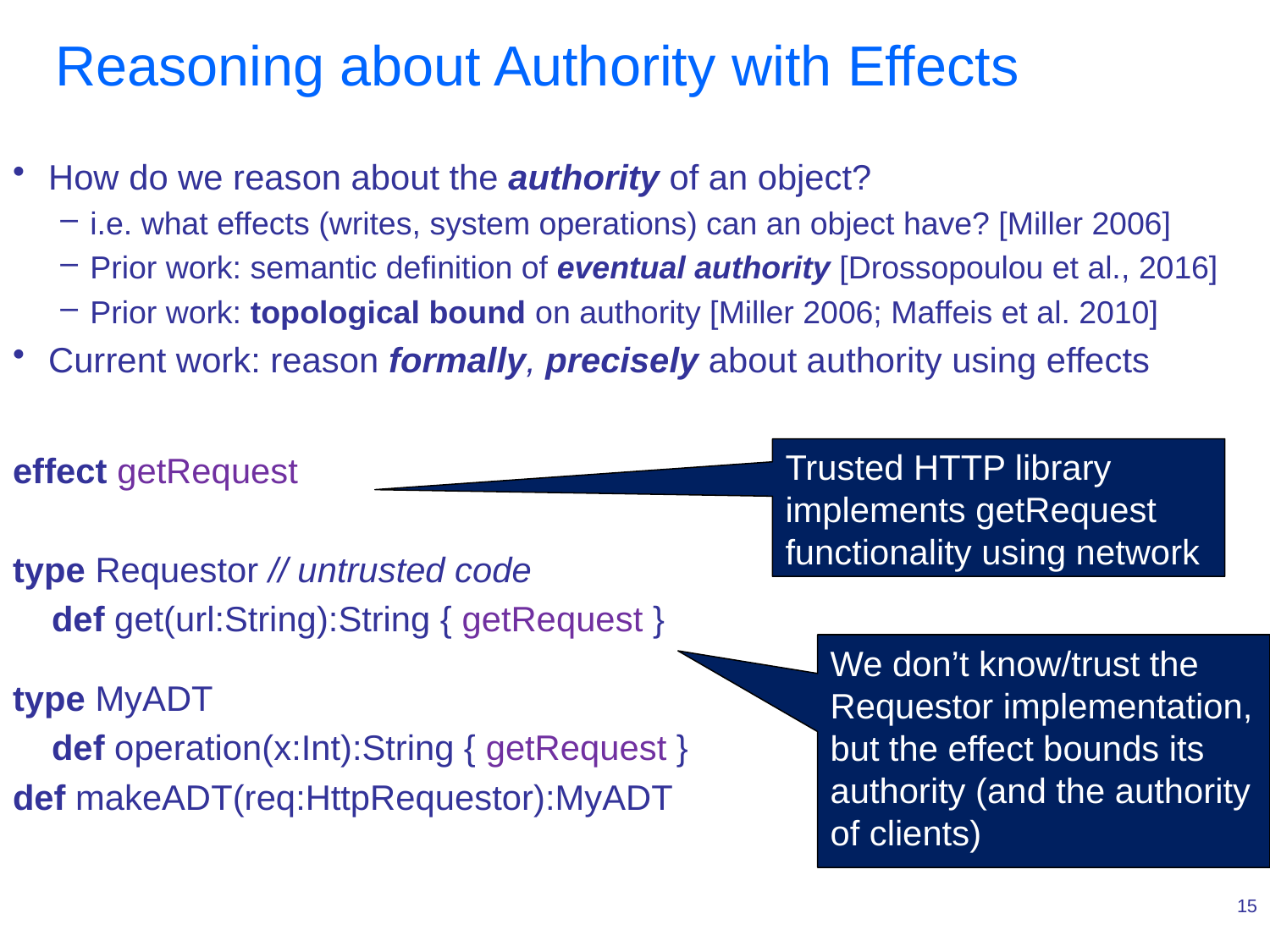

# Reasoning about Authority with Effects
How do we reason about the authority of an object?
i.e. what effects (writes, system operations) can an object have? [Miller 2006]
Prior work: semantic definition of eventual authority [Drossopoulou et al., 2016]
Prior work: topological bound on authority [Miller 2006; Maffeis et al. 2010]
Current work: reason formally, precisely about authority using effects

effect getRequest

type Requestor // untrusted code
    def get(url:String):String { getRequest }

type MyADT
    def operation(x:Int):String { getRequest }
def makeADT(req:HttpRequestor):MyADT
Trusted HTTP library implements getRequest functionality using network
We don’t know/trust the Requestor implementation, but the effect bounds its authority (and the authority of clients)
15